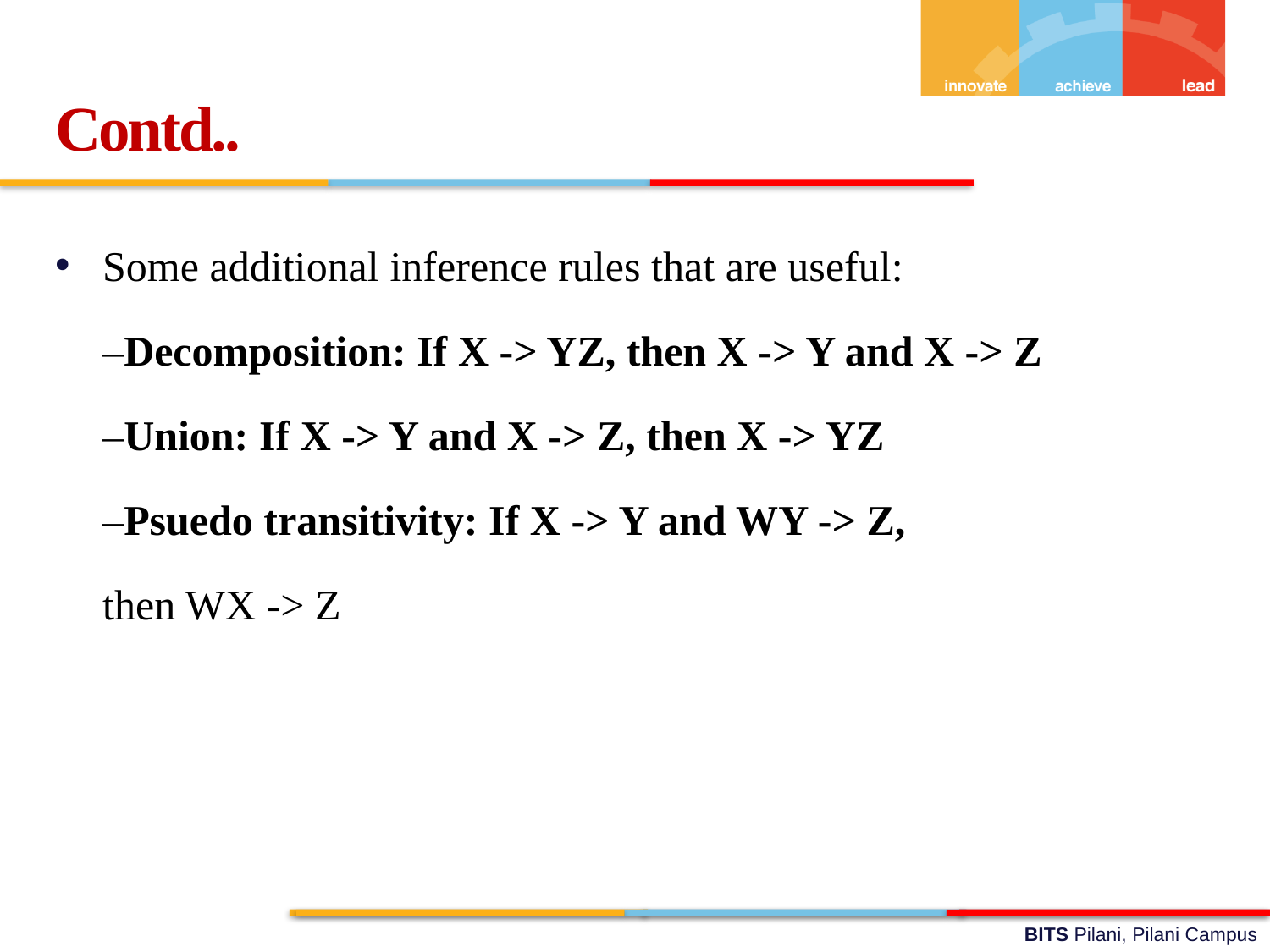

Contd..
Some additional inference rules that are useful:
	–Decomposition: If X -> YZ, then X -> Y and X -> Z
	–Union: If X -> Y and X -> Z, then X -> YZ
	–Psuedo transitivity: If X -> Y and WY -> Z,
	then WX -> Z